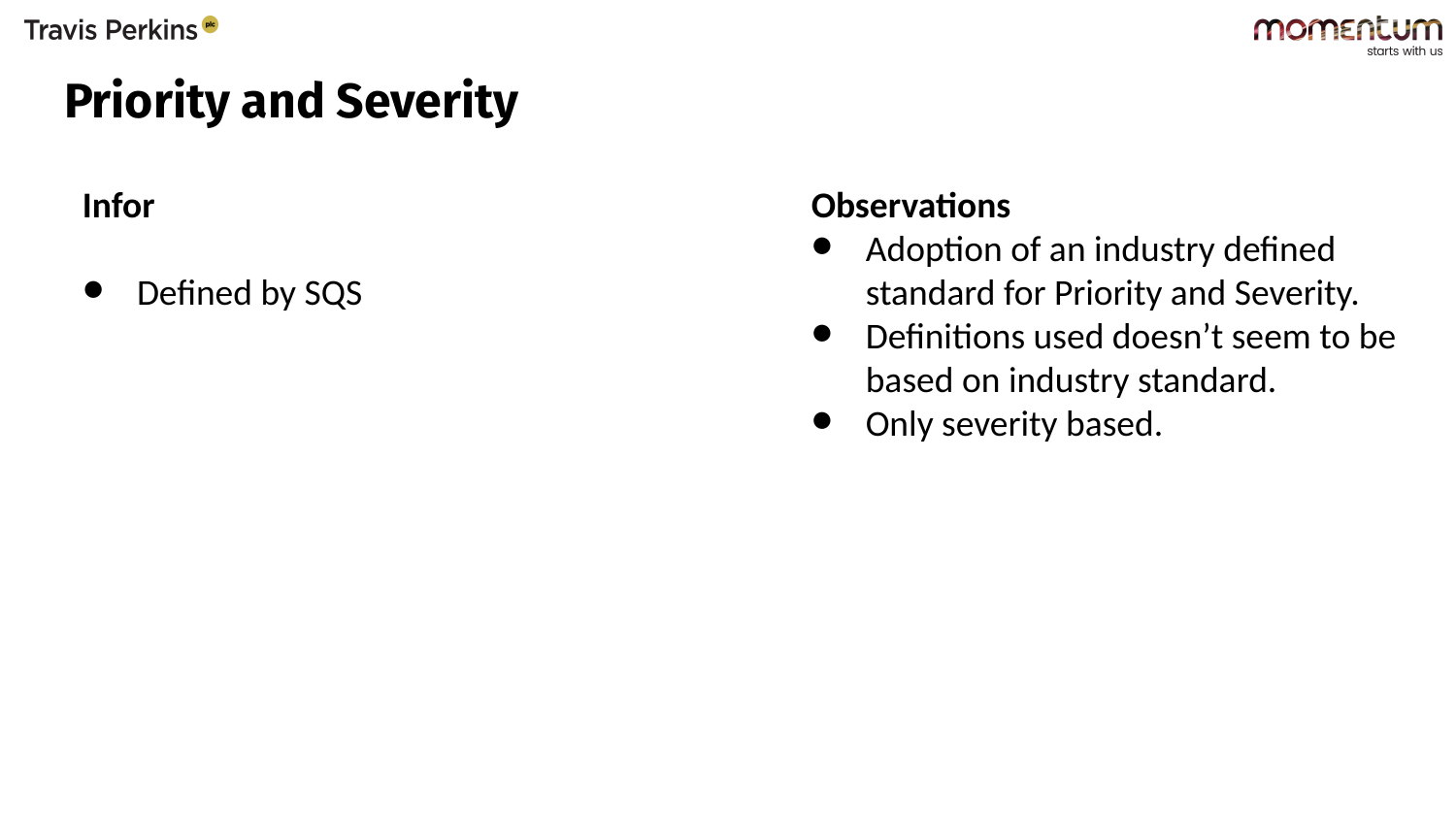

# Priority and Severity
Infor

Defined by SQS

Observations
Adoption of an industry defined standard for Priority and Severity.
Definitions used doesn’t seem to be based on industry standard.
Only severity based.